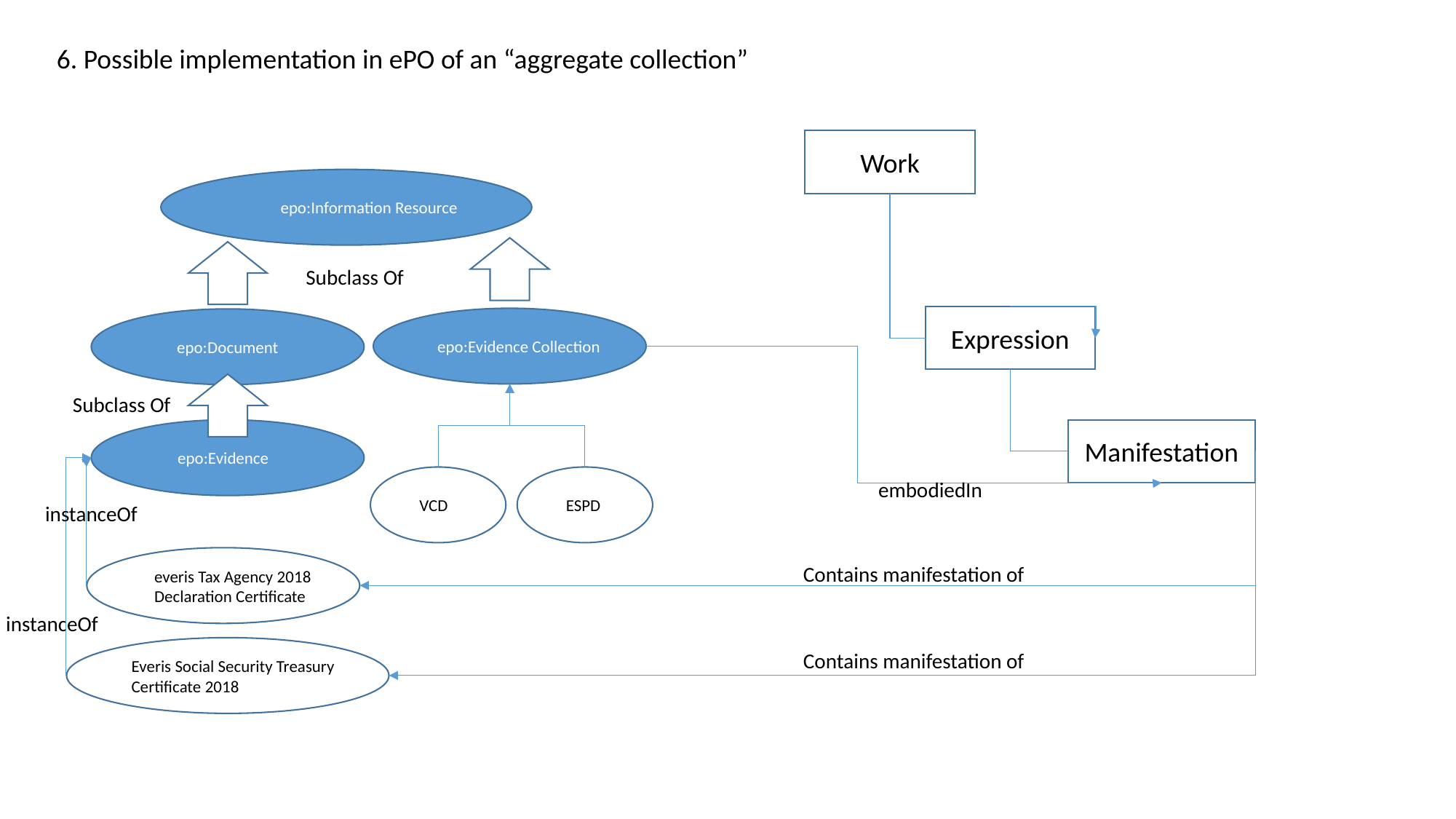

6. Possible implementation in ePO of an “aggregate collection”
Work

epo:Information Resource

Subclass Of
Expression

epo:Evidence Collection

epo:Document

Subclass Of

epo:Evidence
Manifestation

VCD

ESPD
embodiedIn
instanceOf

everis Tax Agency 2018
Declaration Certificate
Contains manifestation of
instanceOf

Everis Social Security Treasury
Certificate 2018
Contains manifestation of